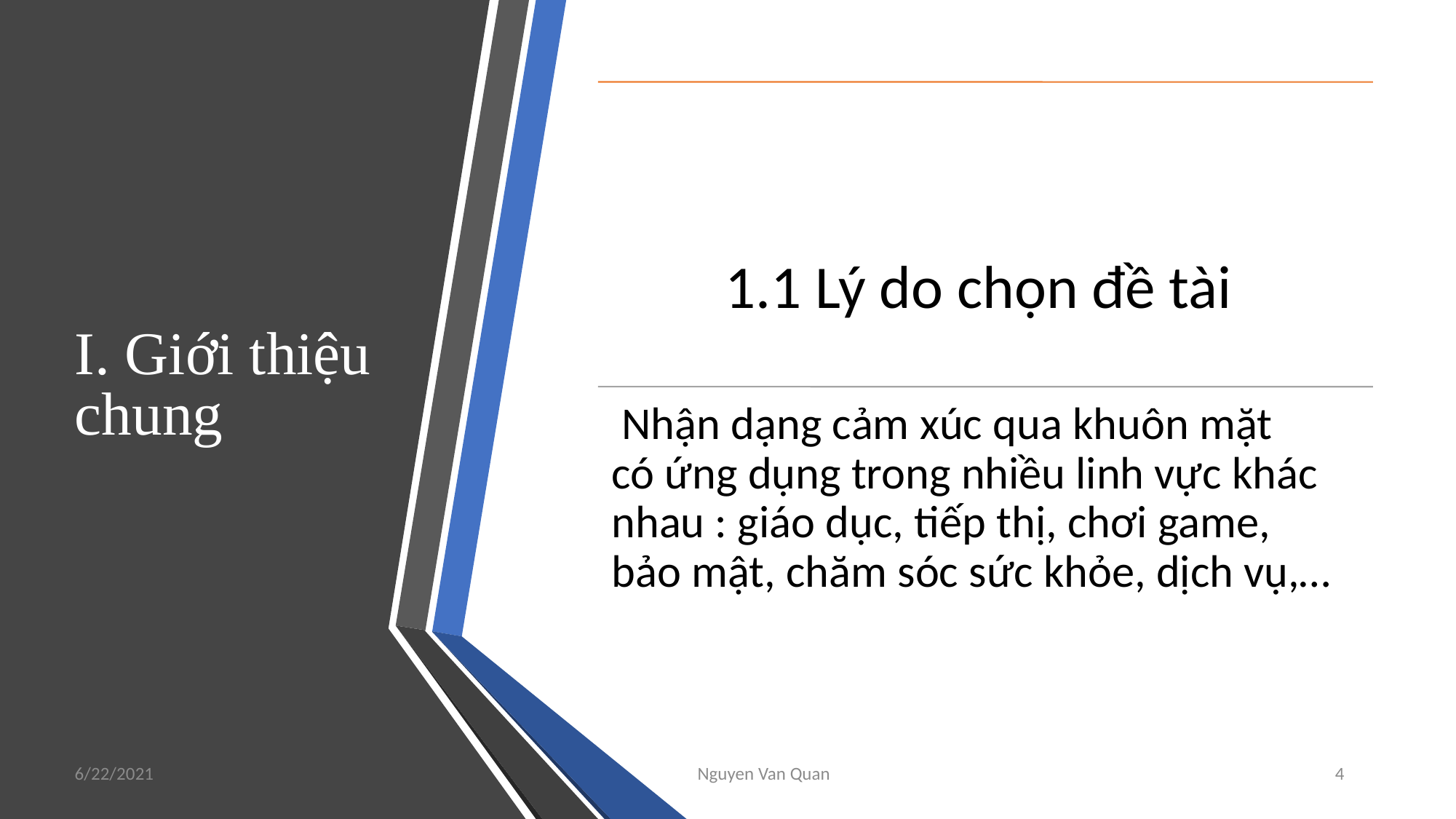

# I. Giới thiệu chung

1.1 Lý do chọn đề tài
 Nhận dạng cảm xúc qua khuôn mặt có ứng dụng trong nhiều linh vực khác nhau : giáo dục, tiếp thị, chơi game, bảo mật, chăm sóc sức khỏe, dịch vụ,…
6/22/2021
Nguyen Van Quan
4